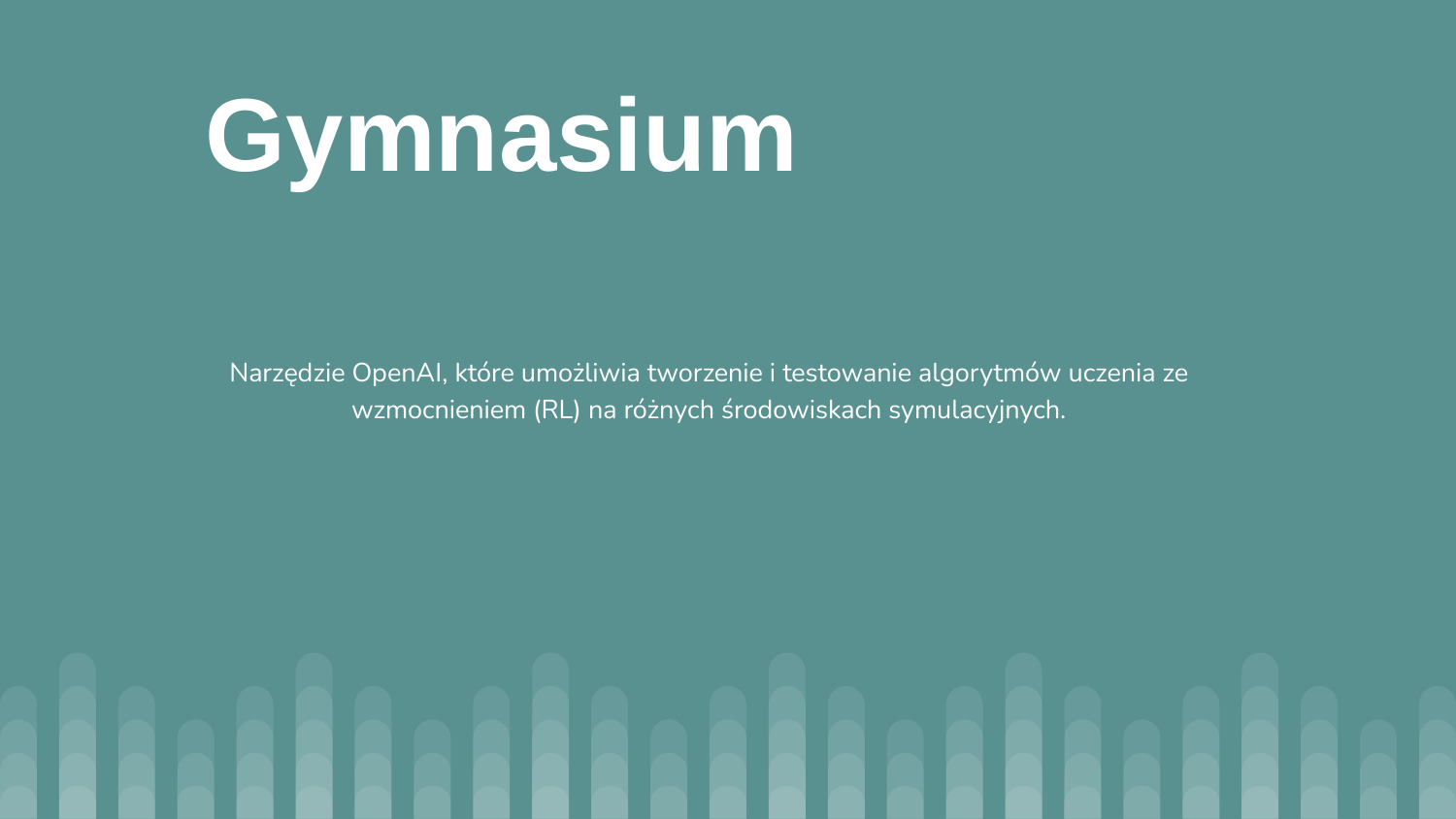

# Gymnasium
Narzędzie OpenAI, które umożliwia tworzenie i testowanie algorytmów uczenia ze wzmocnieniem (RL) na różnych środowiskach symulacyjnych.